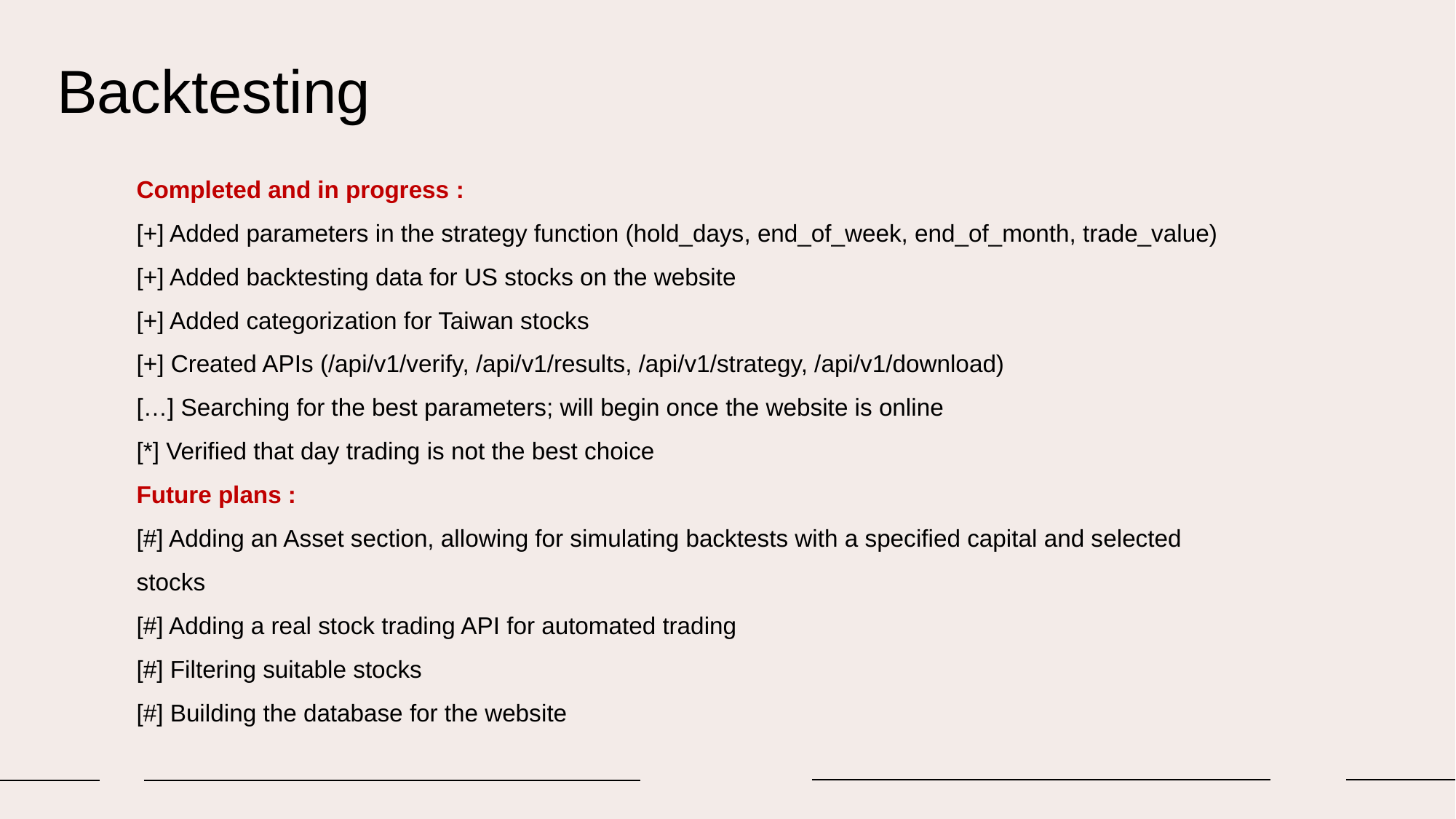

# Backtesting
Completed and in progress :
[+] Added parameters in the strategy function (hold_days, end_of_week, end_of_month, trade_value)
[+] Added backtesting data for US stocks on the website
[+] Added categorization for Taiwan stocks
[+] Created APIs (/api/v1/verify, /api/v1/results, /api/v1/strategy, /api/v1/download)
[…] Searching for the best parameters; will begin once the website is online
[*] Verified that day trading is not the best choice
Future plans :
[#] Adding an Asset section, allowing for simulating backtests with a specified capital and selected stocks
[#] Adding a real stock trading API for automated trading
[#] Filtering suitable stocks
[#] Building the database for the website